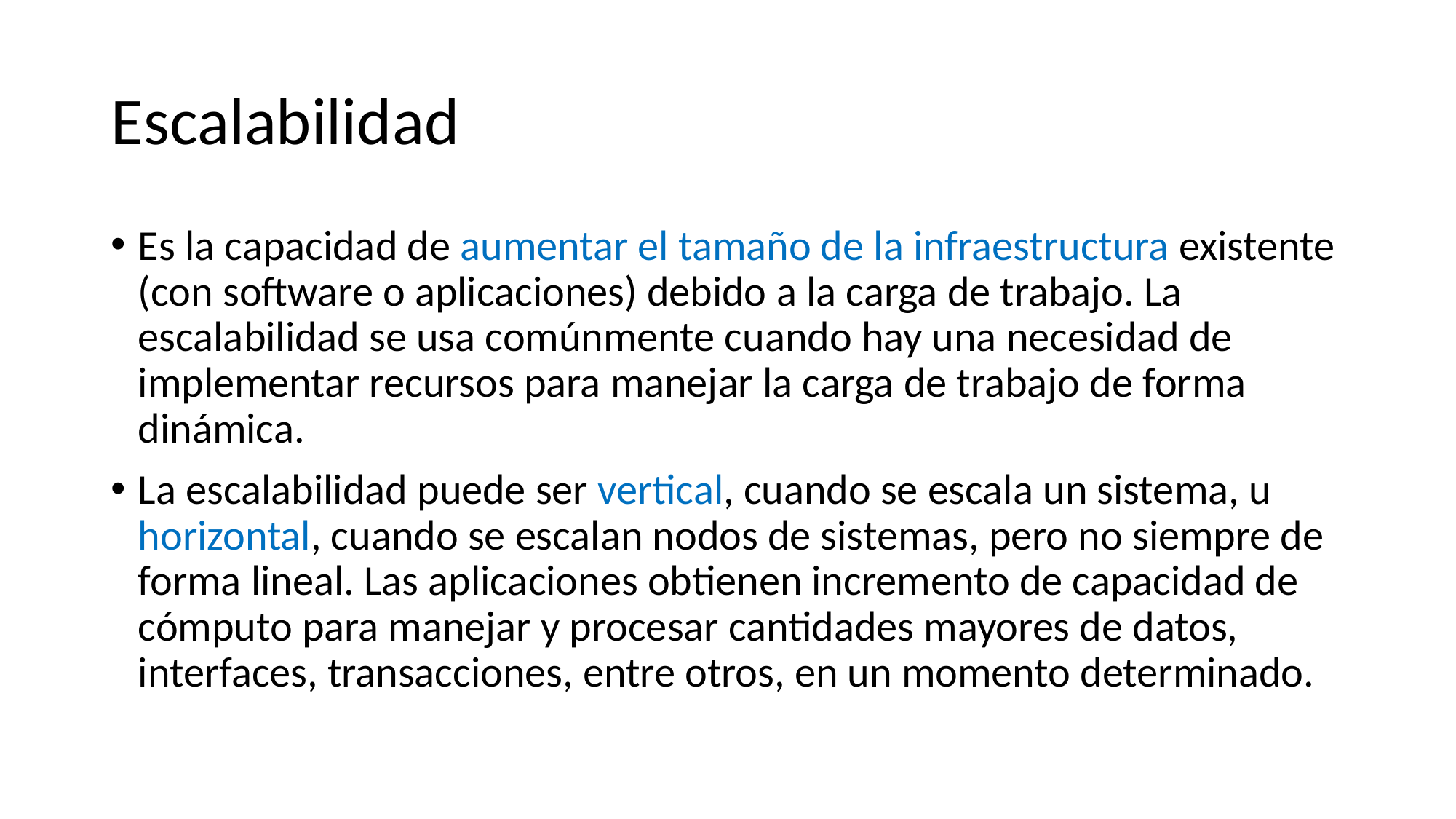

# Escalabilidad
Es la capacidad de aumentar el tamaño de la infraestructura existente (con software o aplicaciones) debido a la carga de trabajo. La escalabilidad se usa comúnmente cuando hay una necesidad de implementar recursos para manejar la carga de trabajo de forma dinámica.
La escalabilidad puede ser vertical, cuando se escala un sistema, u horizontal, cuando se escalan nodos de sistemas, pero no siempre de forma lineal. Las aplicaciones obtienen incremento de capacidad de cómputo para manejar y procesar cantidades mayores de datos, interfaces, transacciones, entre otros, en un momento determinado.